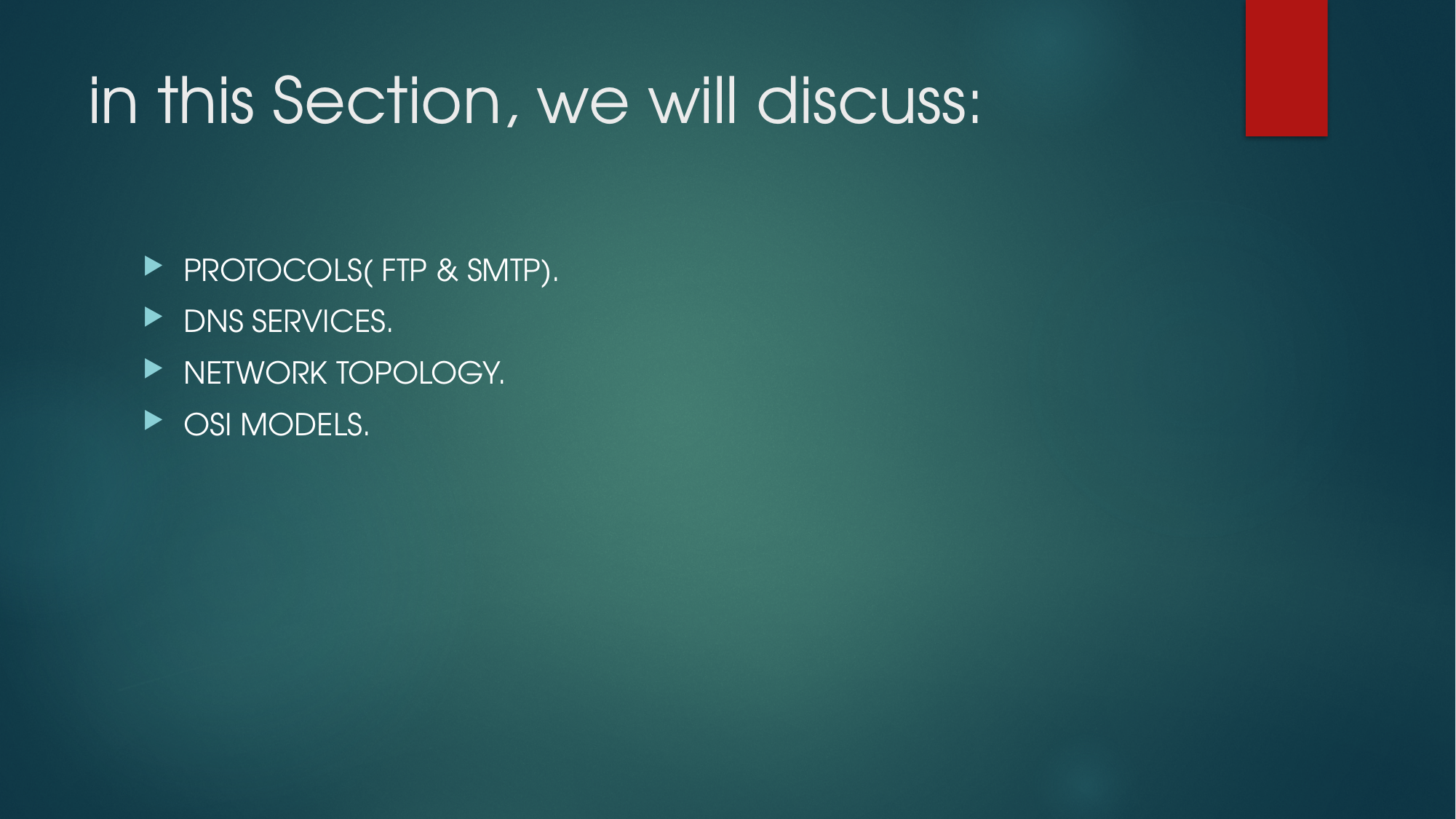

# in this Section, we will discuss:
PROTOCOLS( FTP & SMTP).
DNS SERVICES.
NETWORK TOPOLOGY.
OSI MODELS.